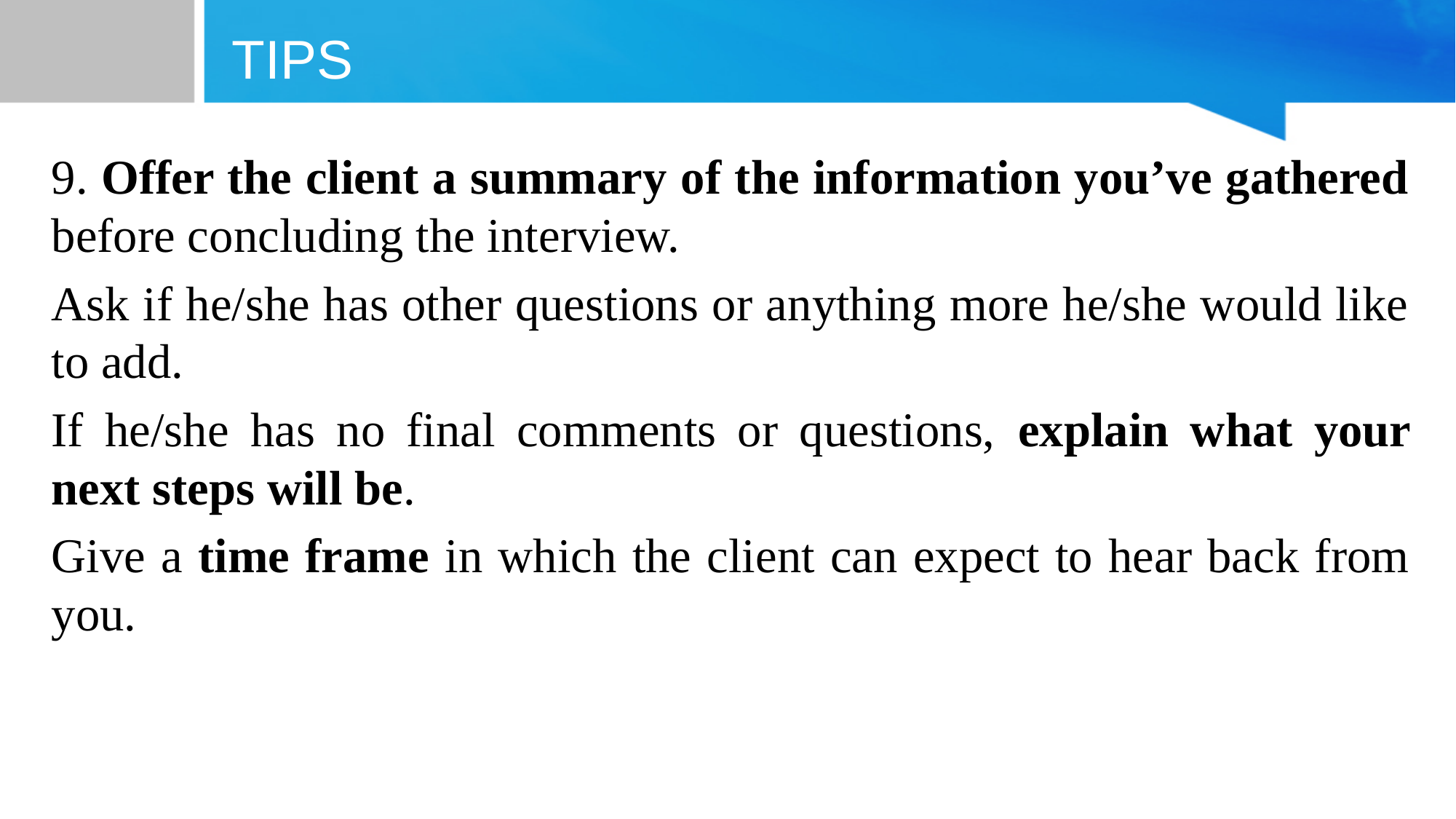

# TIPS
9. Offer the client a summary of the information you’ve gathered before concluding the interview.
Ask if he/she has other questions or anything more he/she would like to add.
If he/she has no final comments or questions, explain what your next steps will be.
Give a time frame in which the client can expect to hear back from you.